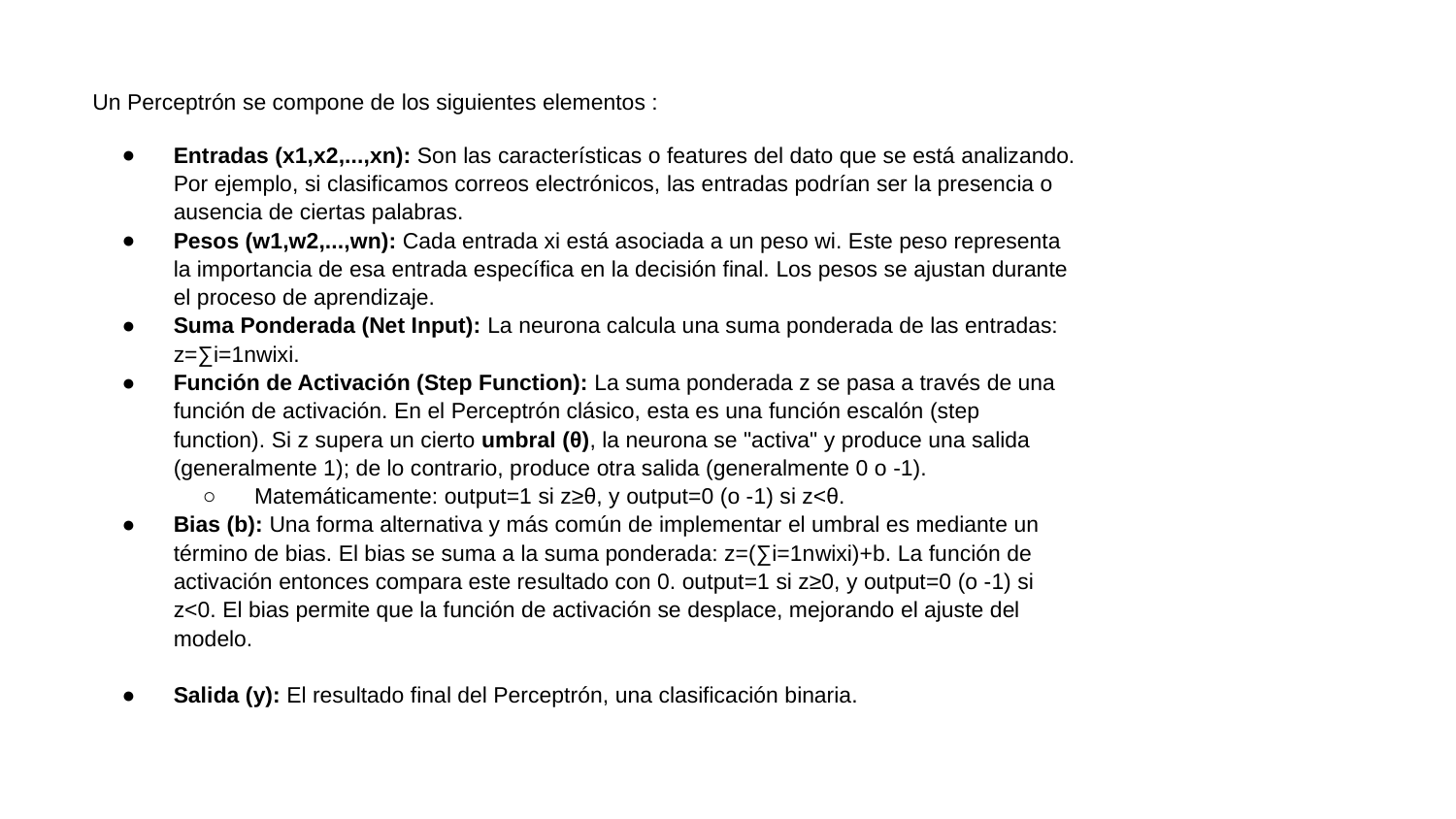

# Un Perceptrón se compone de los siguientes elementos :
Entradas (x1​,x2​,...,xn​): Son las características o features del dato que se está analizando. Por ejemplo, si clasificamos correos electrónicos, las entradas podrían ser la presencia o ausencia de ciertas palabras.
Pesos (w1​,w2​,...,wn​): Cada entrada xi​ está asociada a un peso wi​. Este peso representa la importancia de esa entrada específica en la decisión final. Los pesos se ajustan durante el proceso de aprendizaje.
Suma Ponderada (Net Input): La neurona calcula una suma ponderada de las entradas: z=∑i=1n​wi​xi​.
Función de Activación (Step Function): La suma ponderada z se pasa a través de una función de activación. En el Perceptrón clásico, esta es una función escalón (step function). Si z supera un cierto umbral (θ), la neurona se "activa" y produce una salida (generalmente 1); de lo contrario, produce otra salida (generalmente 0 o -1).
Matemáticamente: output=1 si z≥θ, y output=0 (o -1) si z<θ.
Bias (b): Una forma alternativa y más común de implementar el umbral es mediante un término de bias. El bias se suma a la suma ponderada: z=(∑i=1n​wi​xi​)+b. La función de activación entonces compara este resultado con 0. output=1 si z≥0, y output=0 (o -1) si z<0. El bias permite que la función de activación se desplace, mejorando el ajuste del modelo.

Salida (y): El resultado final del Perceptrón, una clasificación binaria.